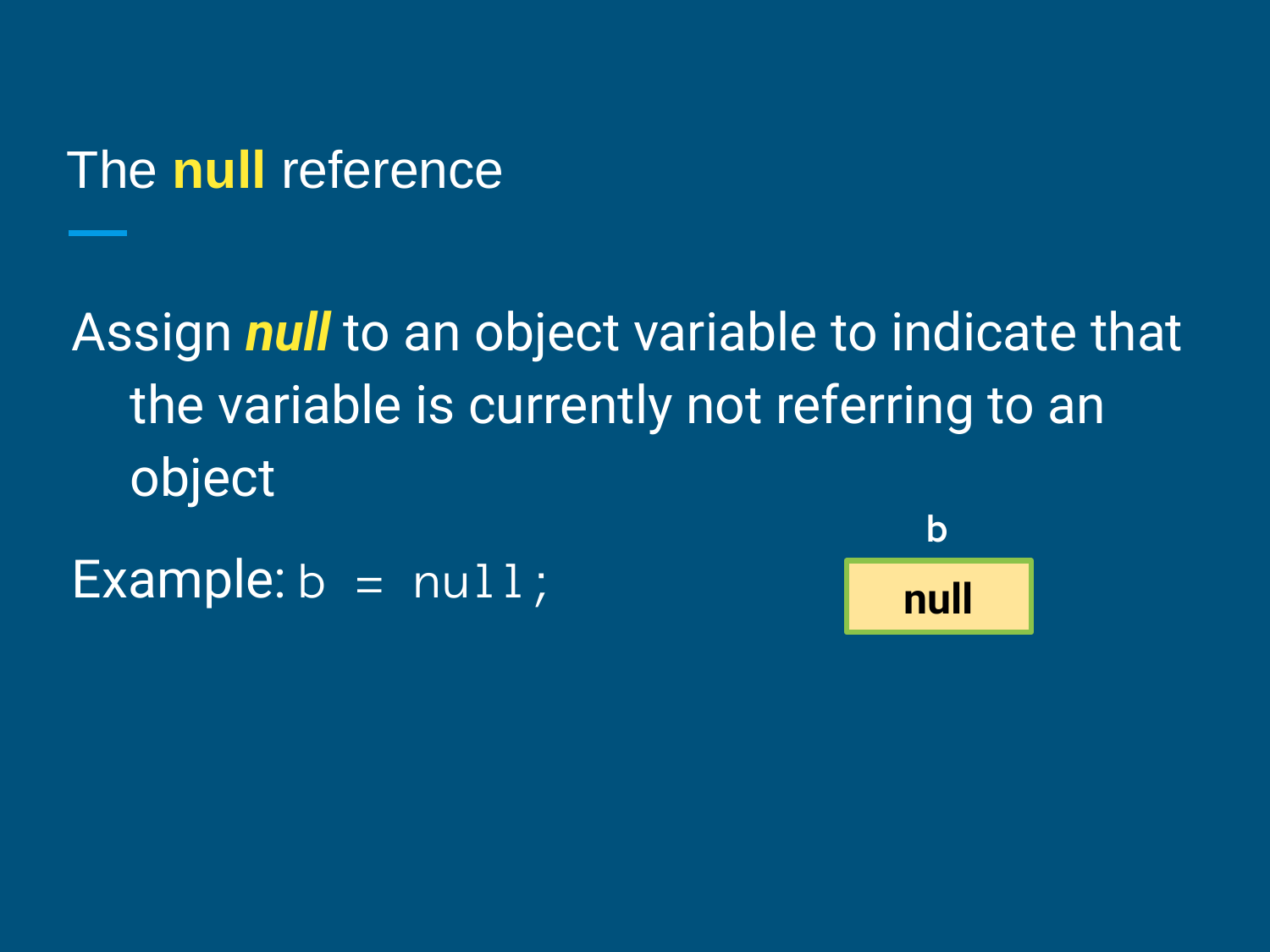

# The null reference
Assign null to an object variable to indicate that the variable is currently not referring to an object
Example: b = null;
b
null